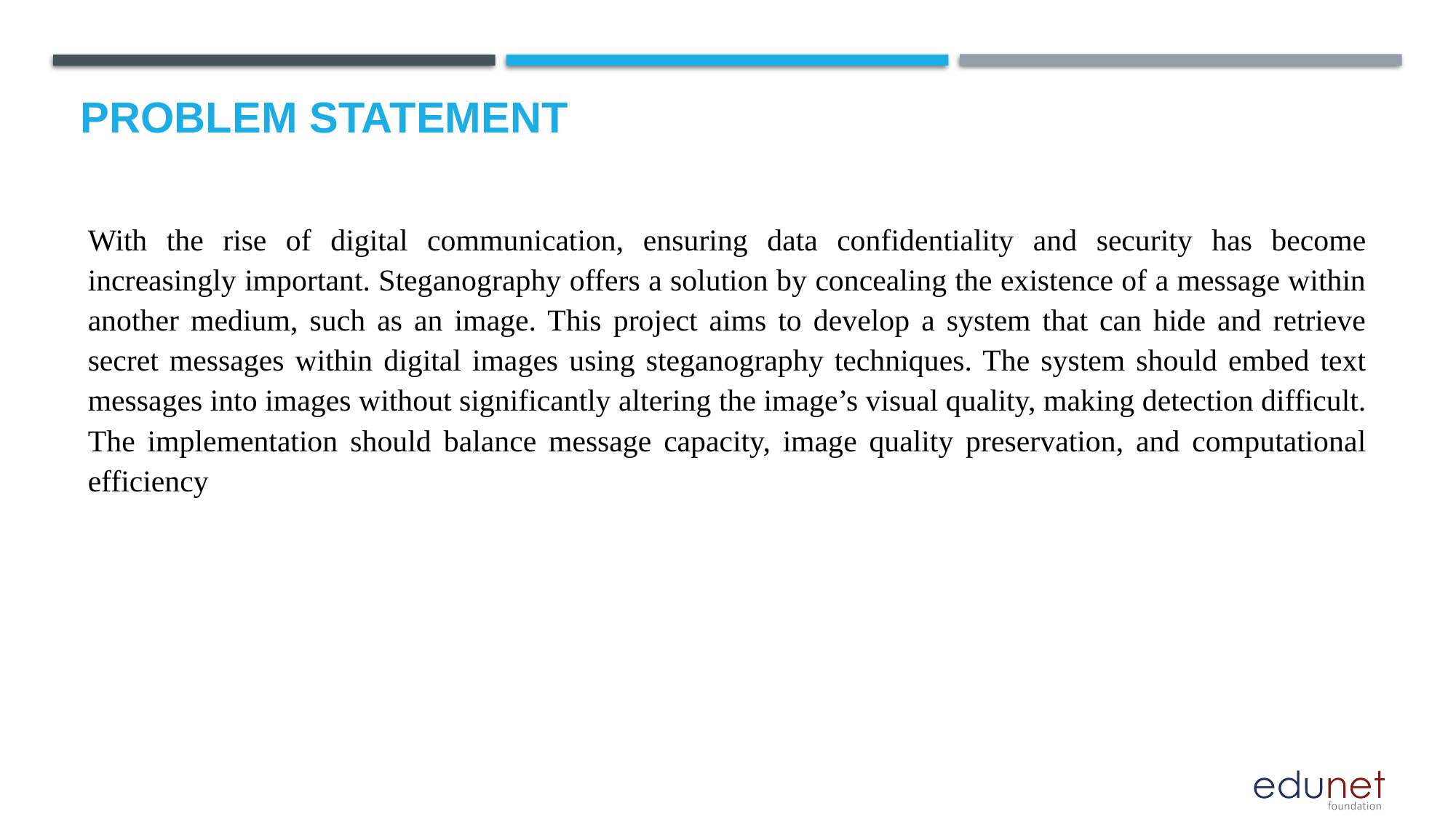

# Problem Statement
With the rise of digital communication, ensuring data confidentiality and security has become increasingly important. Steganography offers a solution by concealing the existence of a message within another medium, such as an image. This project aims to develop a system that can hide and retrieve secret messages within digital images using steganography techniques. The system should embed text messages into images without significantly altering the image’s visual quality, making detection difficult. The implementation should balance message capacity, image quality preservation, and computational efficiency